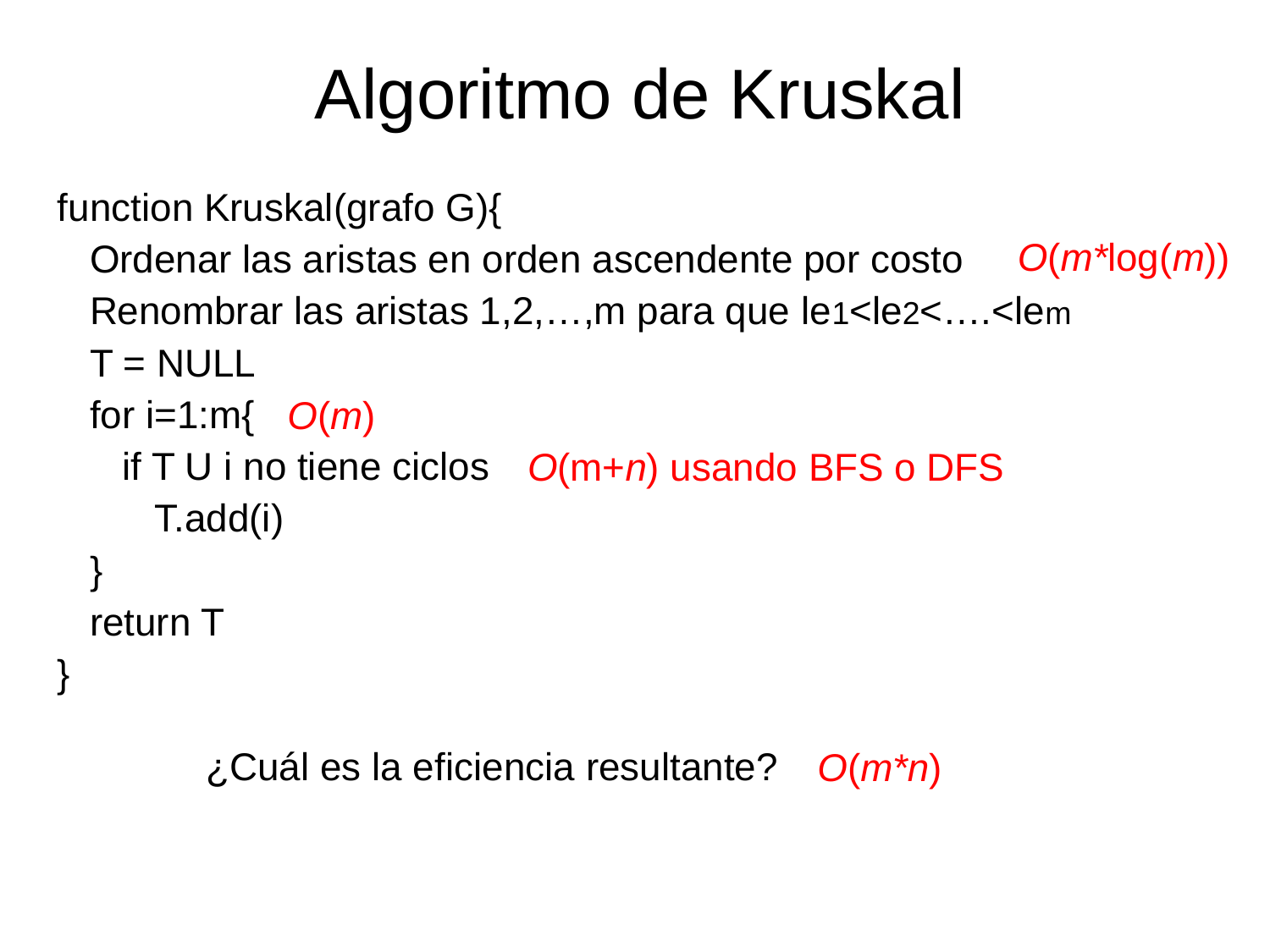

Algoritmo de Kruskal
function Kruskal(grafo G){
   Ordenar las aristas en orden ascendente por costo
   Renombrar las aristas 1,2,…,m para que le1<le2<….<lem
   T = NULL
   for i=1:m{
      if T U i no tiene ciclos
         T.add(i)
   }
   return T
}
O(m*log(m))
O(m)
O(m+n) usando BFS o DFS
¿Cuál es la eficiencia resultante?
O(m*n)